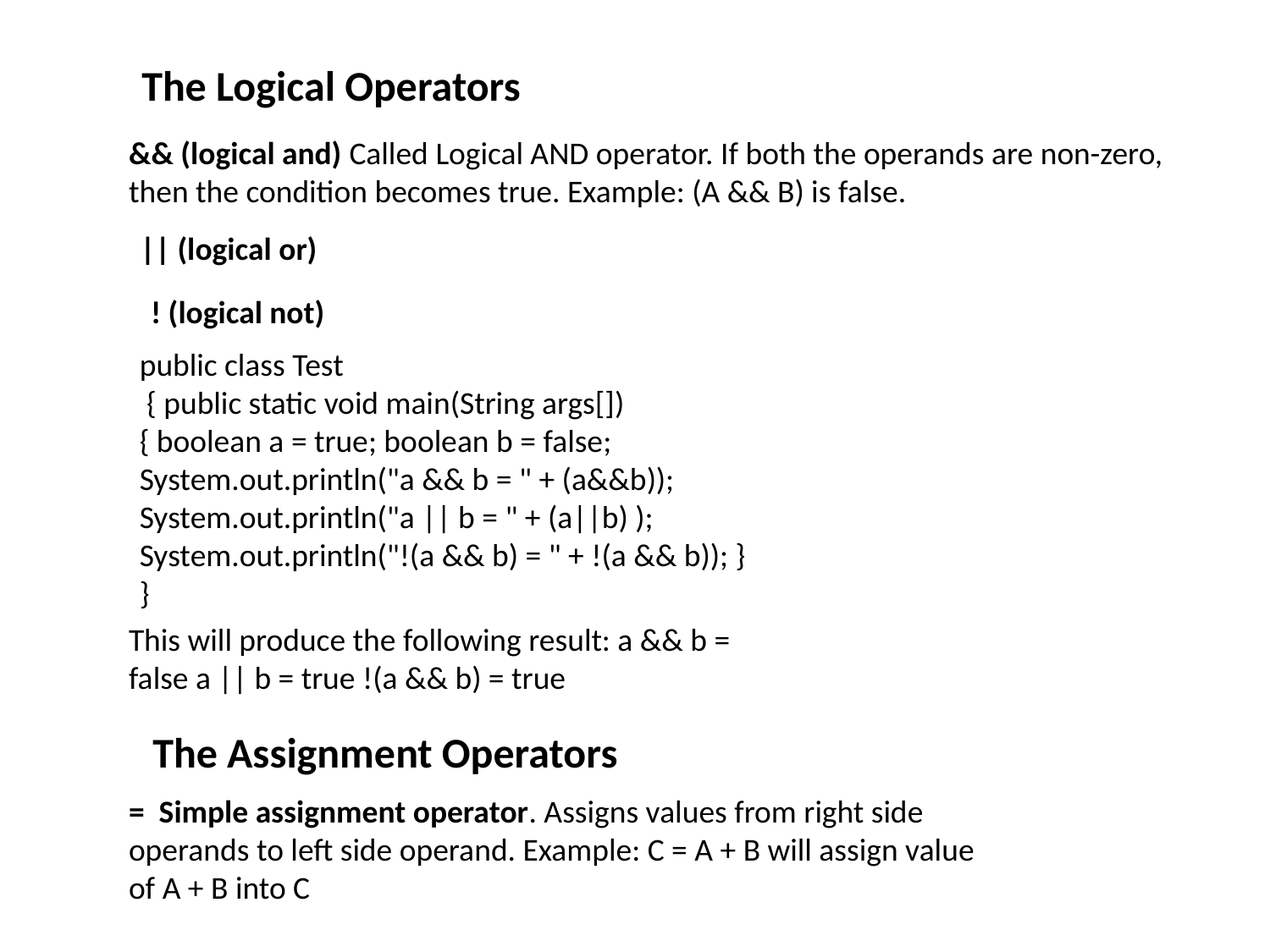

The Logical Operators
&& (logical and) Called Logical AND operator. If both the operands are non-zero, then the condition becomes true. Example: (A && B) is false.
|| (logical or)
! (logical not)
public class Test
 { public static void main(String args[]) { boolean a = true; boolean b = false; System.out.println("a && b = " + (a&&b)); System.out.println("a || b = " + (a||b) ); System.out.println("!(a && b) = " + !(a && b)); } }
This will produce the following result: a && b = false a || b = true !(a && b) = true
The Assignment Operators
=  Simple assignment operator. Assigns values from right side operands to left side operand. Example: C = A + B will assign value of A + B into C